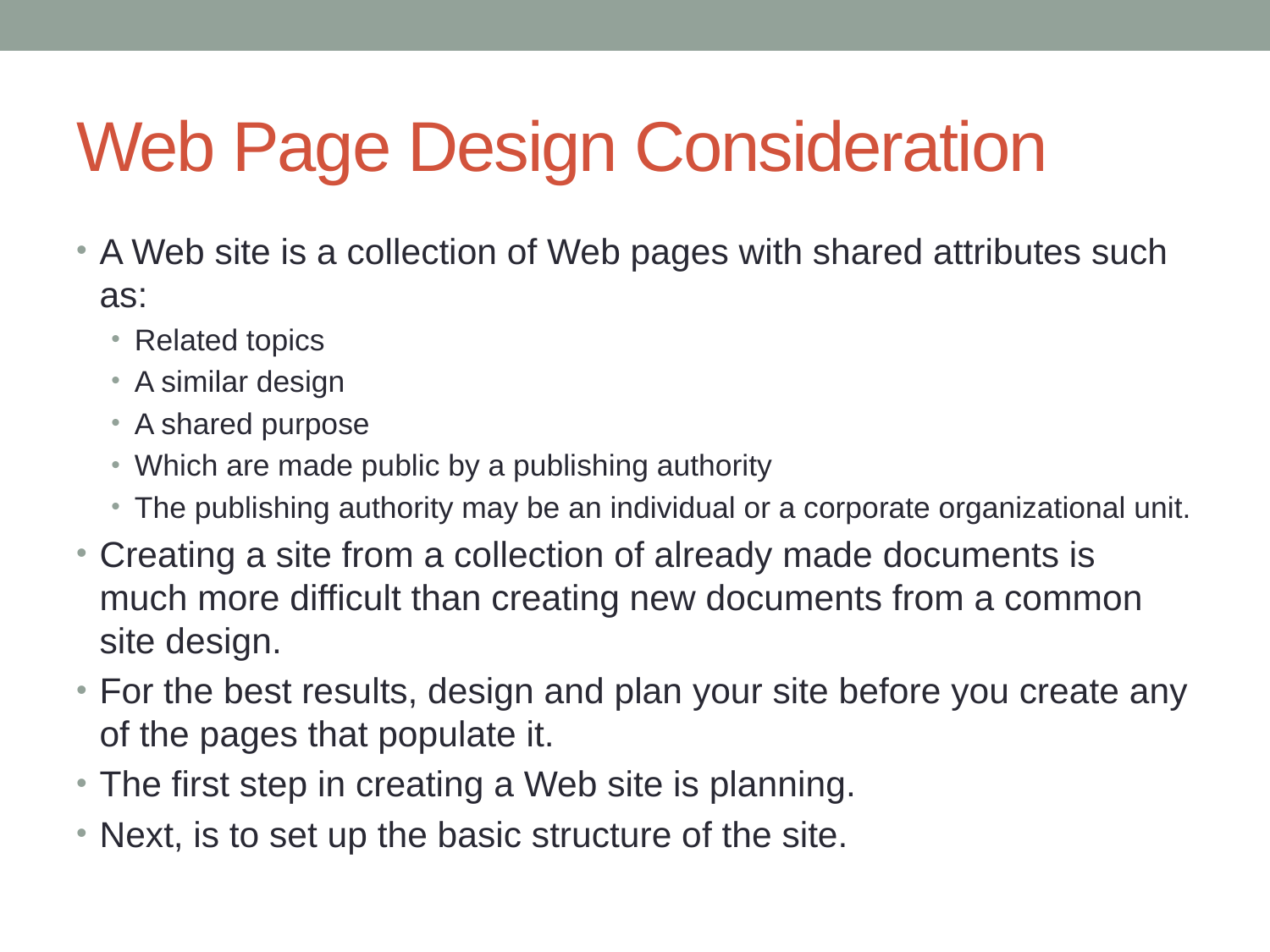

# Web Page Design Consideration
A Web site is a collection of Web pages with shared attributes such as:
Related topics
A similar design
A shared purpose
Which are made public by a publishing authority
The publishing authority may be an individual or a corporate organizational unit.
Creating a site from a collection of already made documents is much more difficult than creating new documents from a common site design.
For the best results, design and plan your site before you create any of the pages that populate it.
The first step in creating a Web site is planning.
Next, is to set up the basic structure of the site.